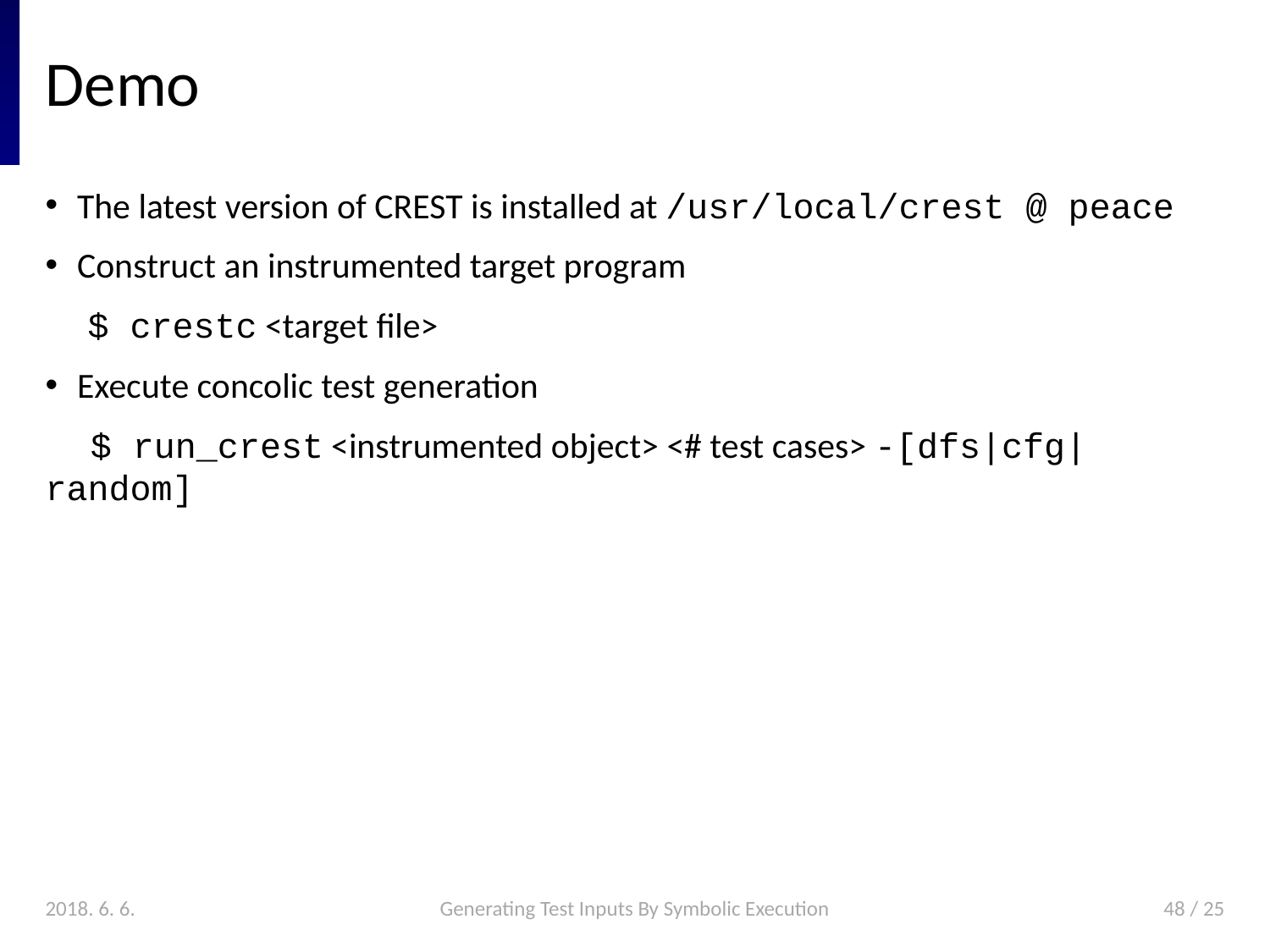

# Demo
The latest version of CREST is installed at /usr/local/crest @ peace
Construct an instrumented target program
  $ crestc <target file>
Execute concolic test generation
    $ run_crest <instrumented object> <# test cases> -[dfs|cfg|random]
2018. 6. 6.
Generating Test Inputs By Symbolic Execution
48 / 25